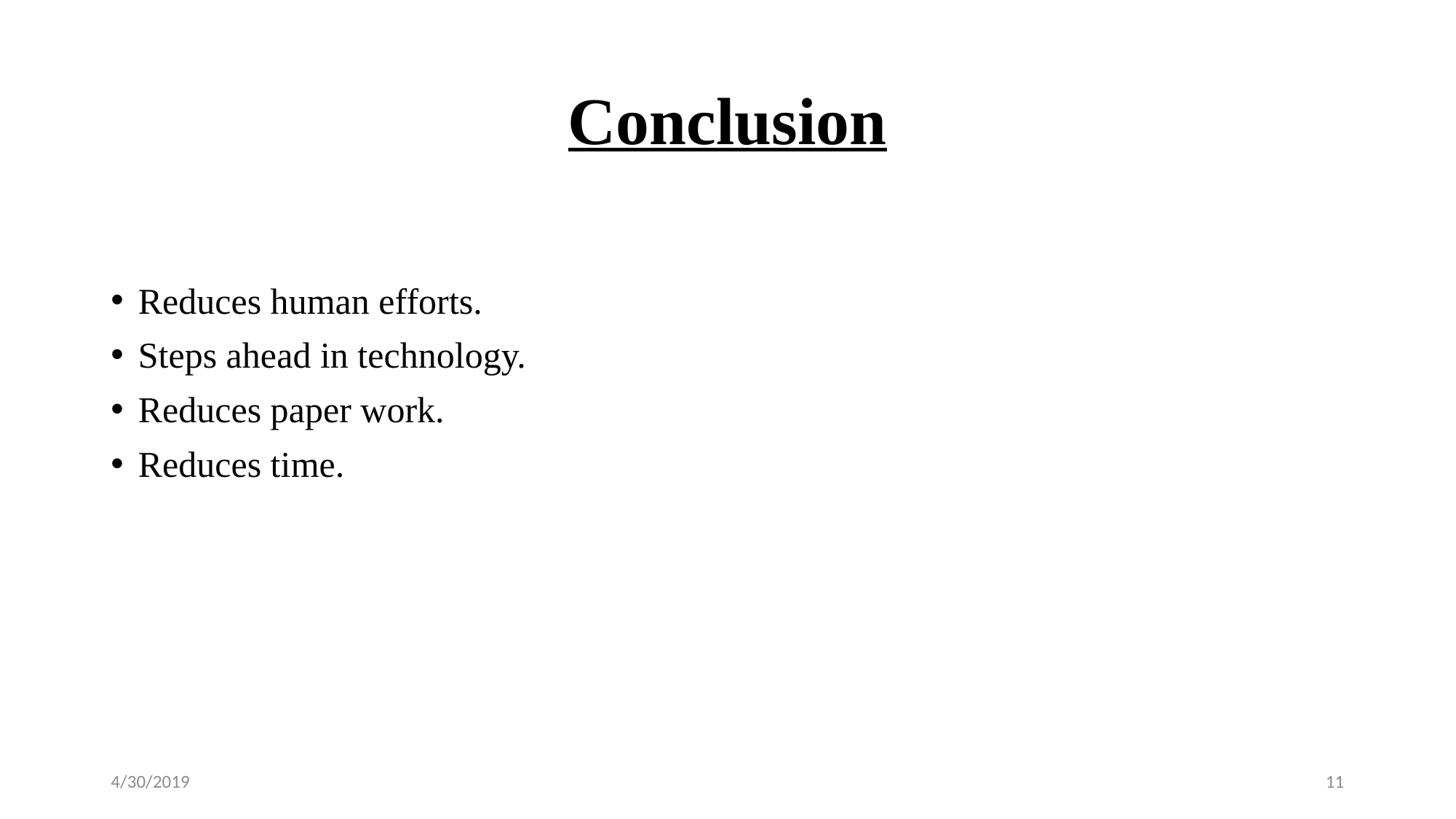

# Conclusion

Reduces human efforts.
Steps ahead in technology.
Reduces paper work.
Reduces time.

4/30/2019
11